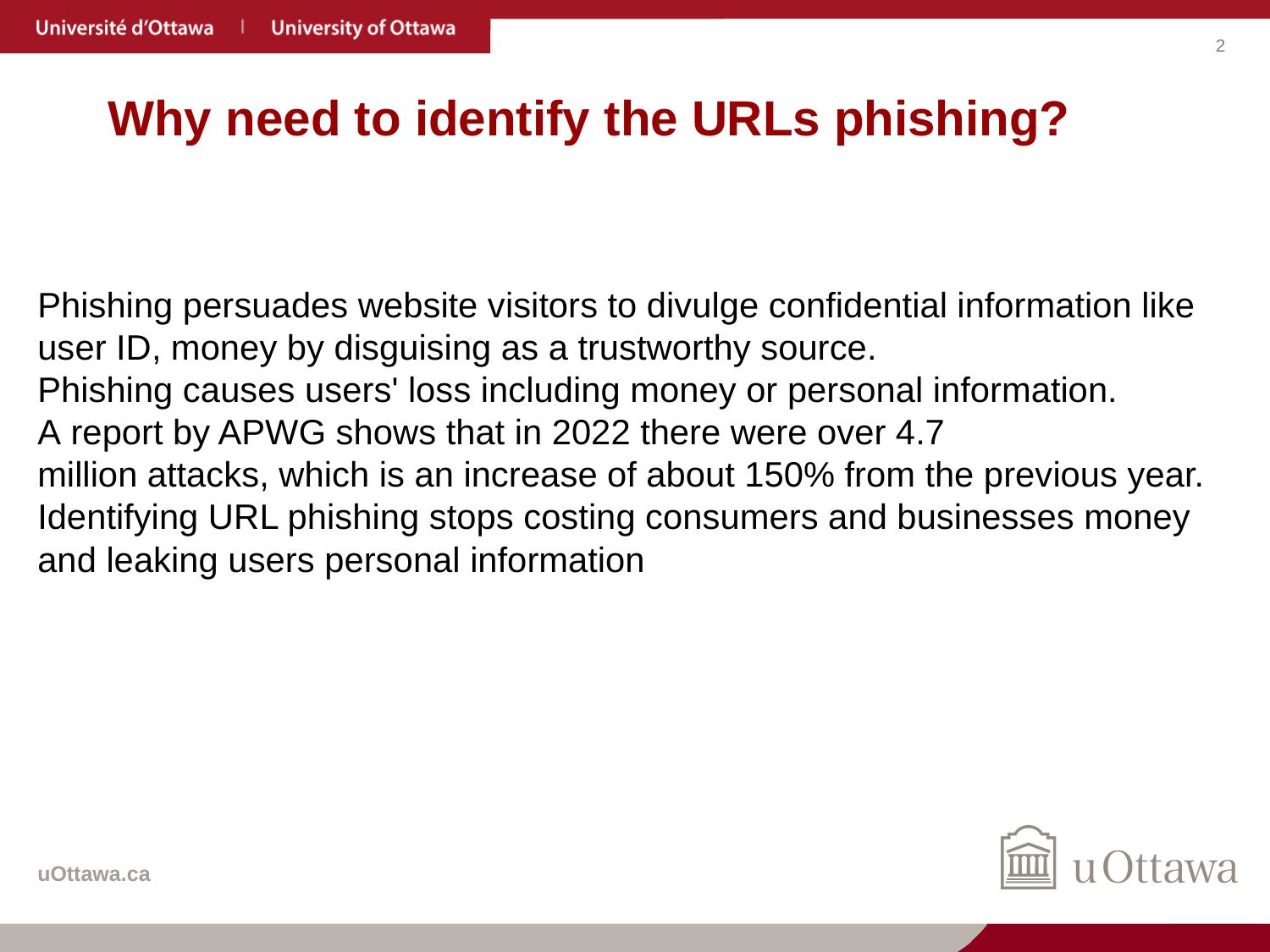

# Why need to identify the URLs phishing?
Phishing persuades website visitors to divulge confidential information like user ID, money by disguising as a trustworthy source.
Phishing causes users' loss including money or personal information.
A report by APWG shows that in 2022 there were over 4.7 million attacks, which is an increase of about 150% from the previous year.
Identifying URL phishing stops costing consumers and businesses money and leaking users personal information